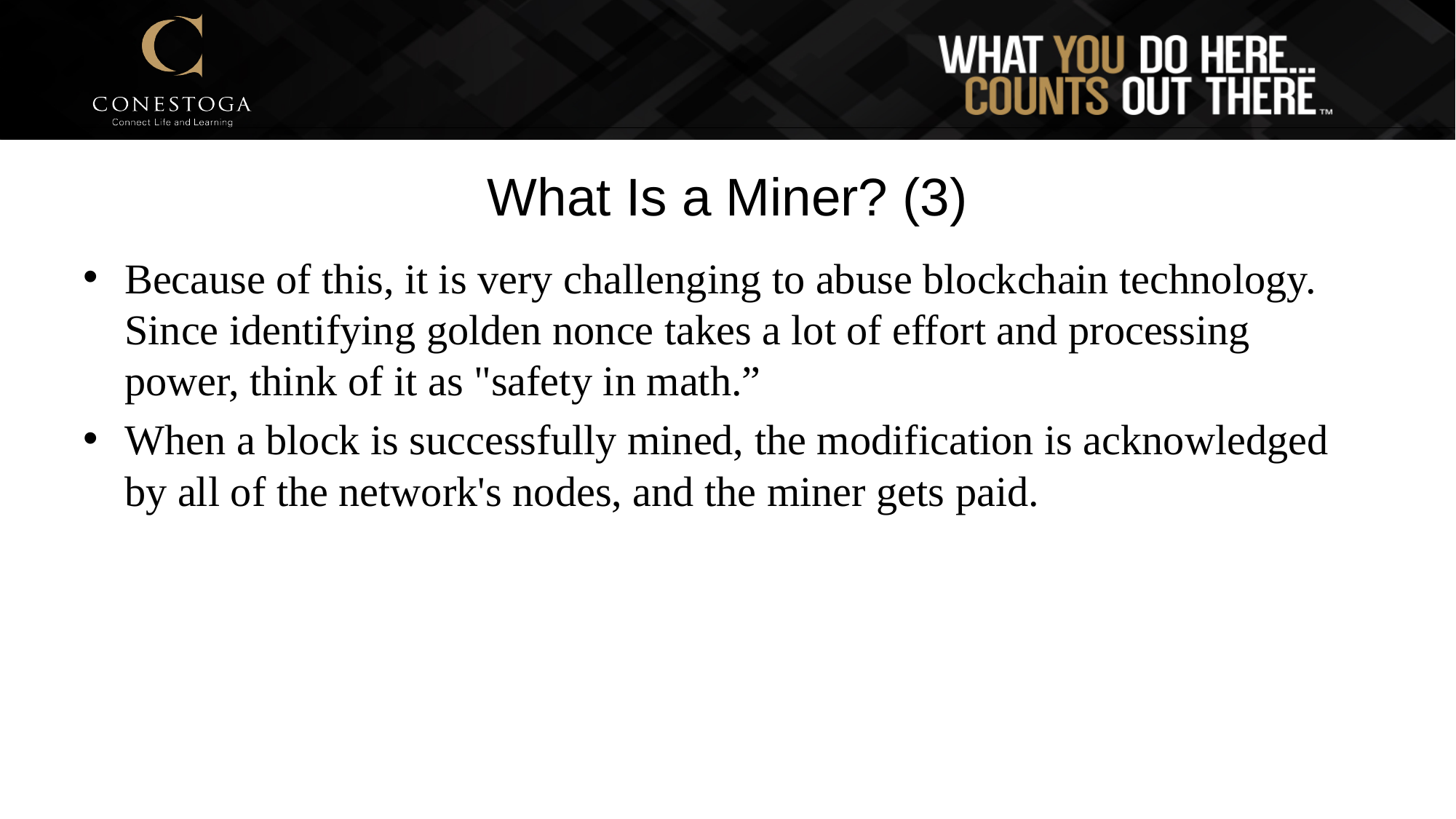

# What Is a Miner? (3)
Because of this, it is very challenging to abuse blockchain technology. Since identifying golden nonce takes a lot of effort and processing power, think of it as "safety in math.”
When a block is successfully mined, the modification is acknowledged by all of the network's nodes, and the miner gets paid.